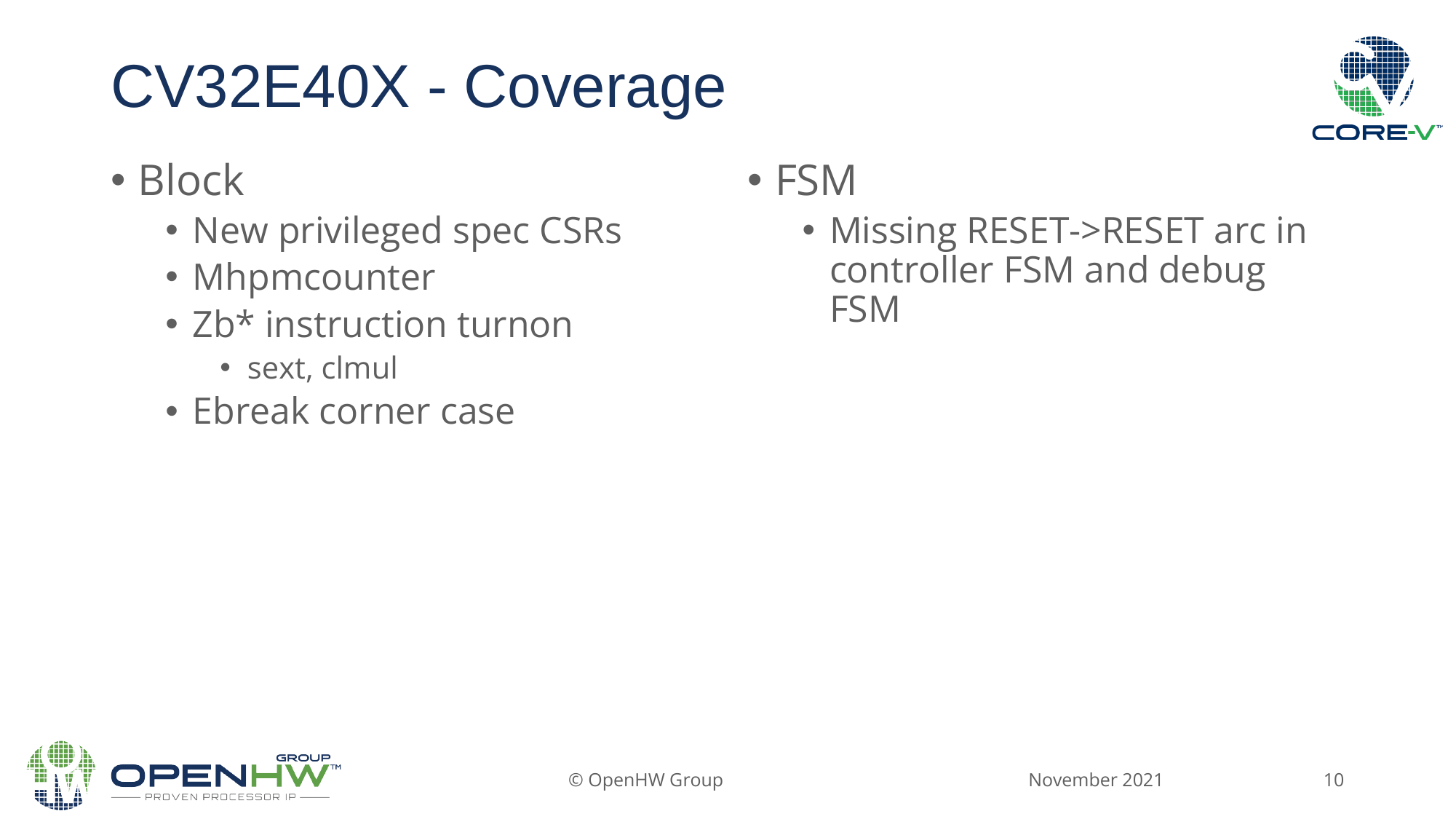

# CV32E40X - Coverage
Block
New privileged spec CSRs
Mhpmcounter
Zb* instruction turnon
sext, clmul
Ebreak corner case

FSM
Missing RESET->RESET arc in controller FSM and debug FSM
November 2021
© OpenHW Group
10